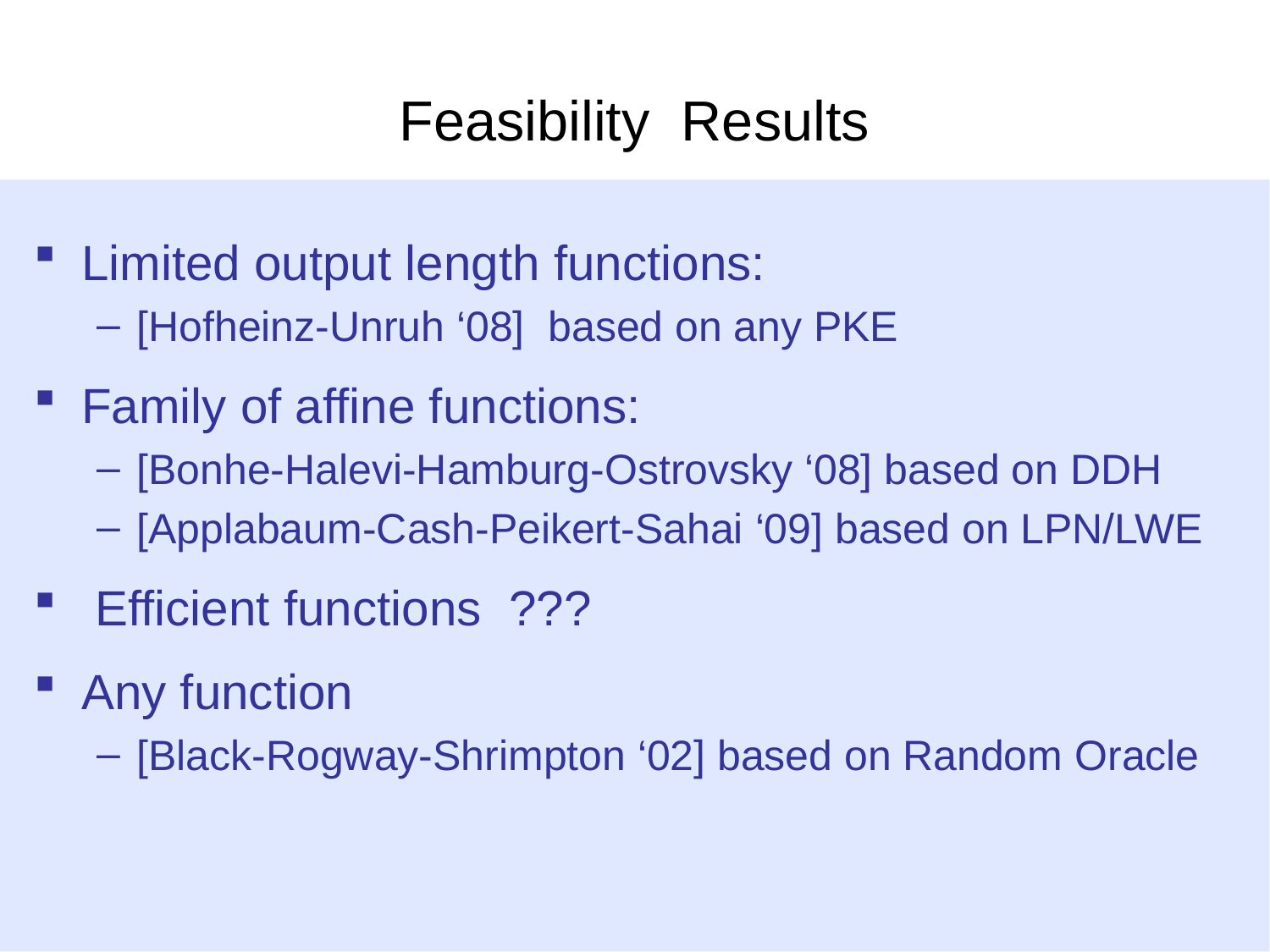

# Feasibility  Results
Limited output length functions:
[Hofheinz-Unruh ‘08]  based on any PKE
Family of affine functions:
[Bonhe-Halevi-Hamburg-Ostrovsky ‘08] based on DDH
[Applabaum-Cash-Peikert-Sahai ‘09] based on LPN/LWE
 Efficient functions  ???
Any function
[Black-Rogway-Shrimpton ‘02] based on Random Oracle